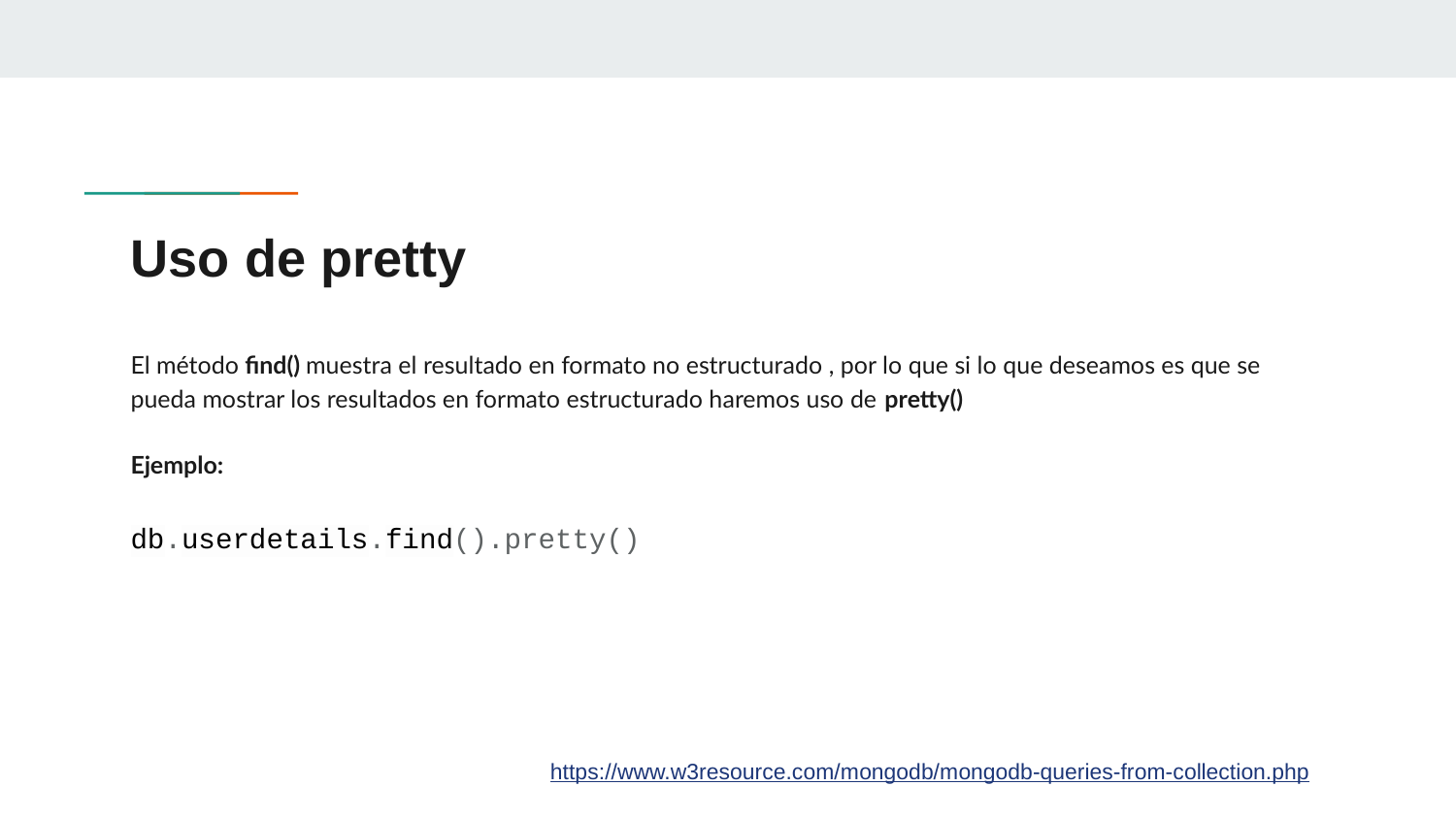

# Uso de pretty
El método find() muestra el resultado en formato no estructurado , por lo que si lo que deseamos es que se pueda mostrar los resultados en formato estructurado haremos uso de pretty()

Ejemplo:
db.userdetails.find().pretty()
https://www.w3resource.com/mongodb/mongodb-queries-from-collection.php